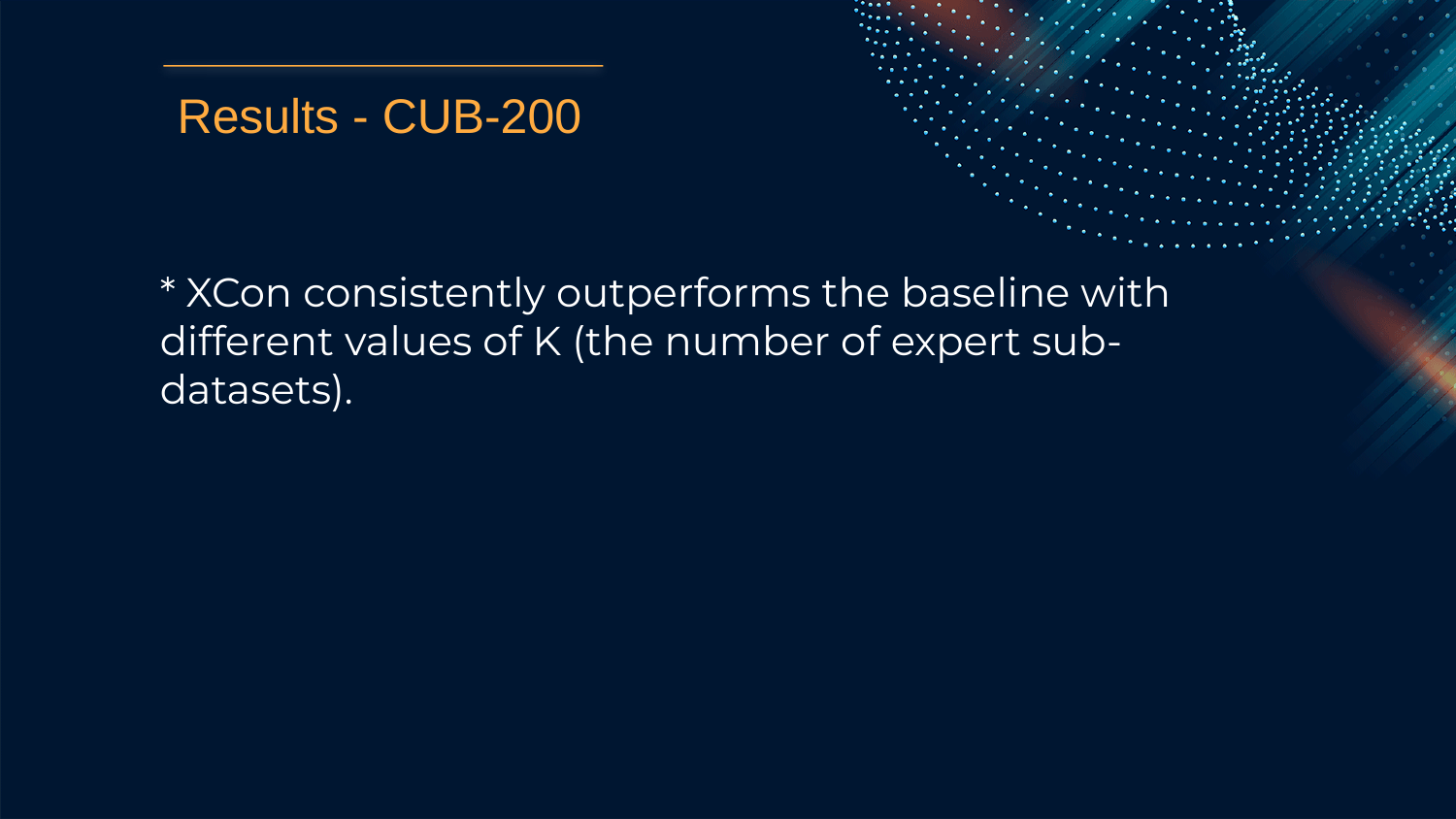

Results - CUB-200

* XCon consistently outperforms the baseline with different values of K (the number of expert sub-datasets).